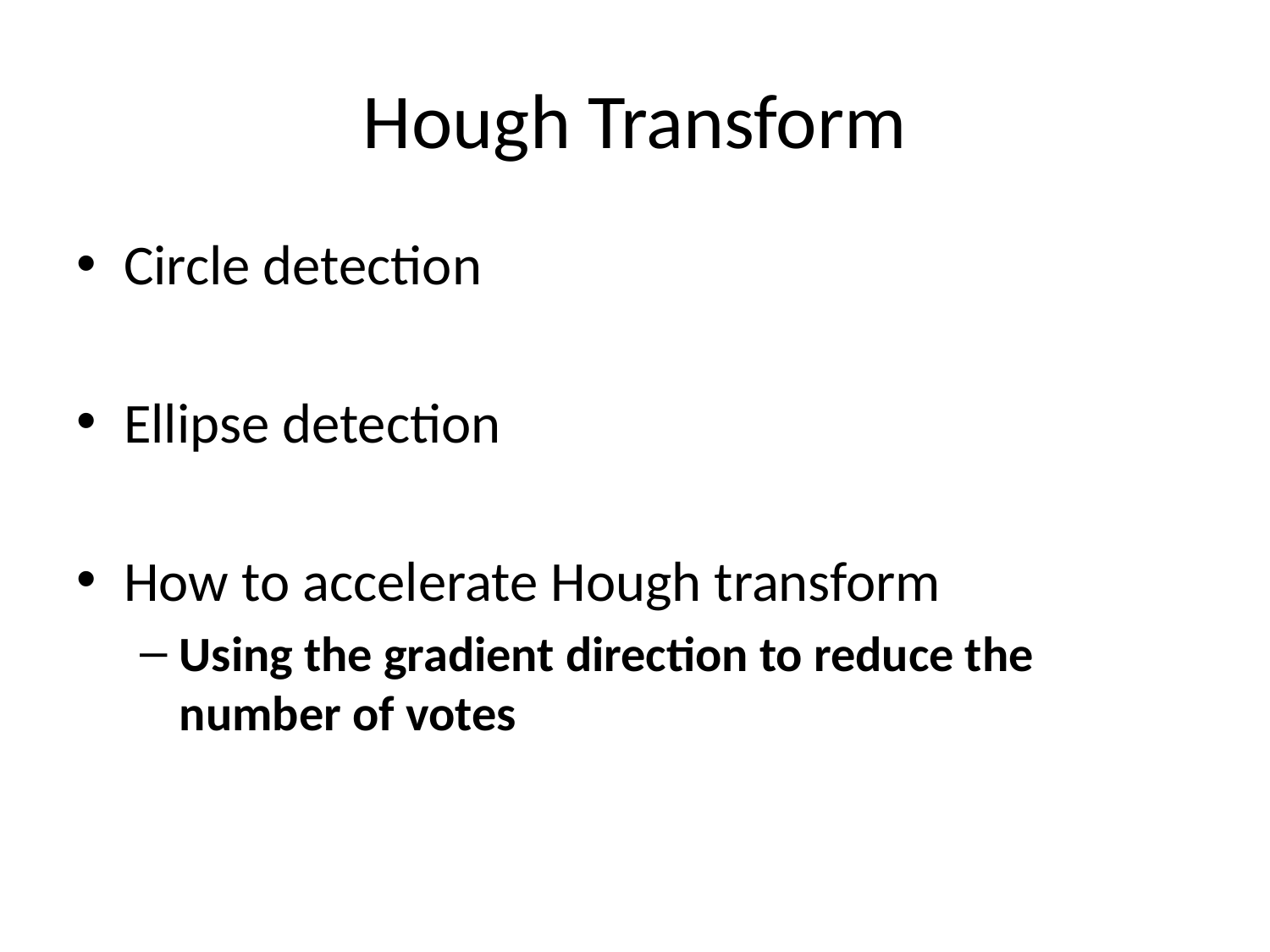

# Hough Transform
Circle detection

Ellipse detection

How to accelerate Hough transform
Using the gradient direction to reduce the number of votes